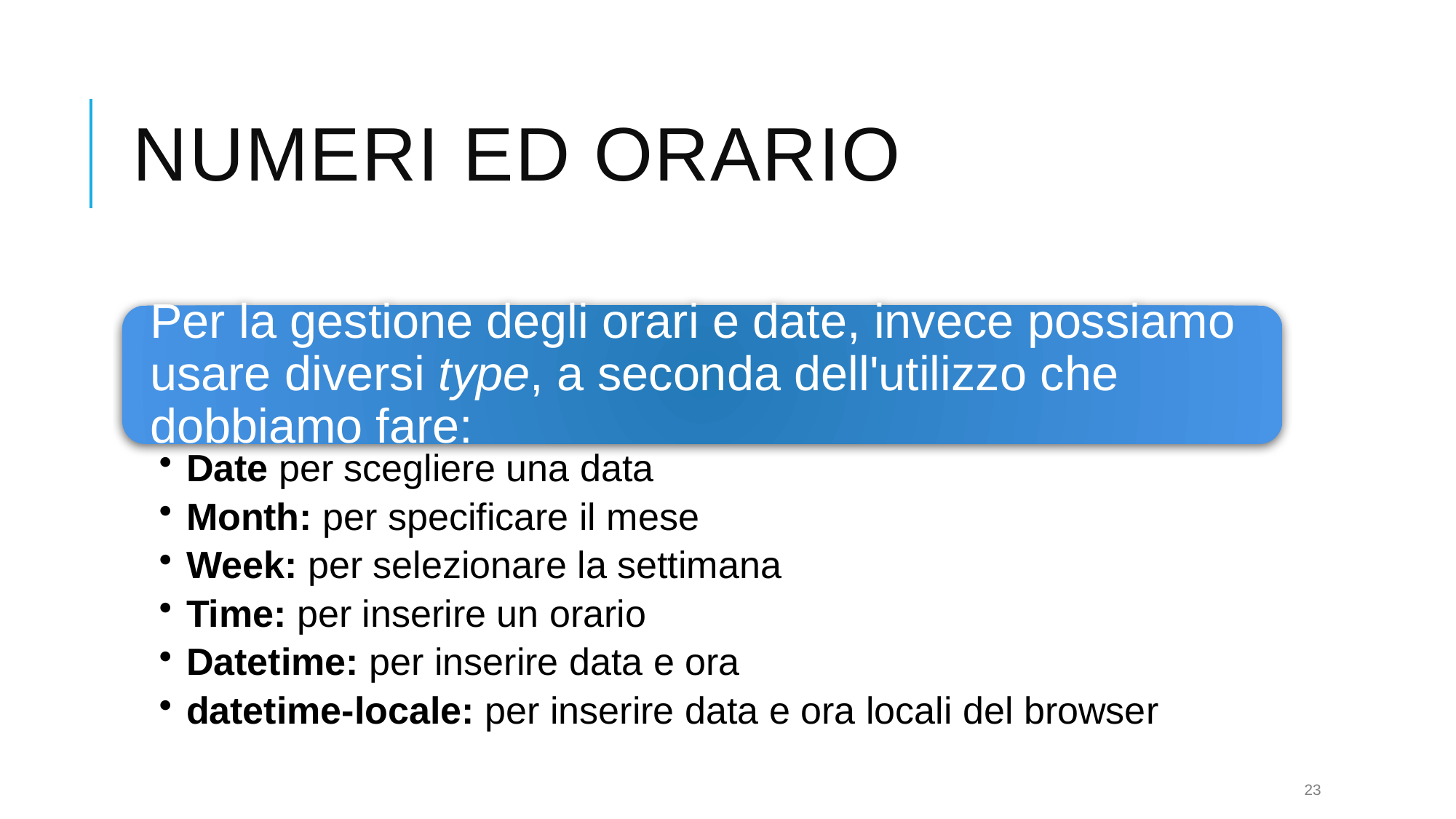

# Numeri ed orario
Per la gestione degli orari e date, invece possiamo usare diversi type, a seconda dell'utilizzo che dobbiamo fare:
Date per scegliere una data
Month: per specificare il mese
Week: per selezionare la settimana
Time: per inserire un orario
Datetime: per inserire data e ora
datetime-locale: per inserire data e ora locali del browser
23